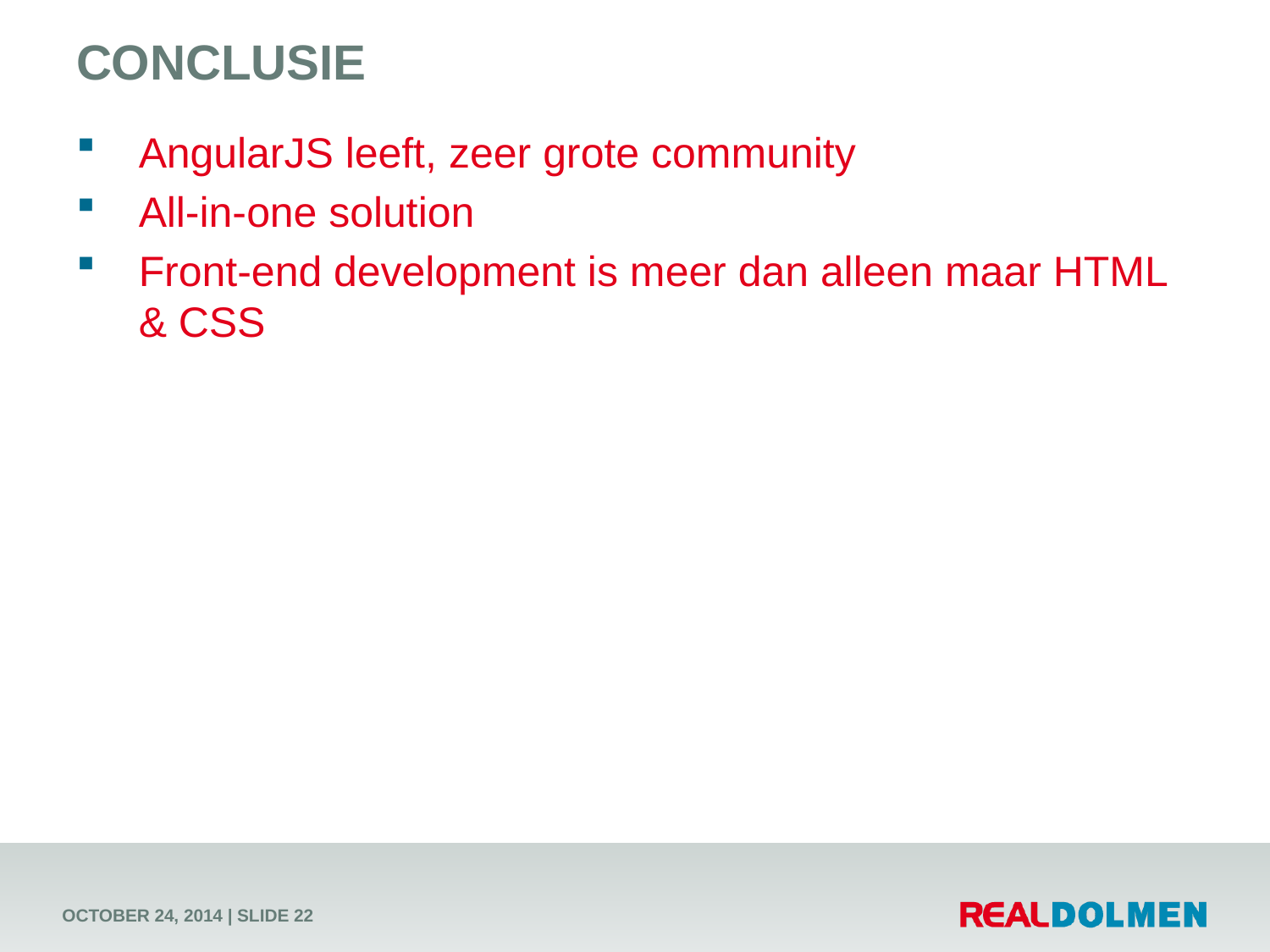

# Conclusie
AngularJS leeft, zeer grote community
All-in-one solution
Front-end development is meer dan alleen maar HTML & CSS